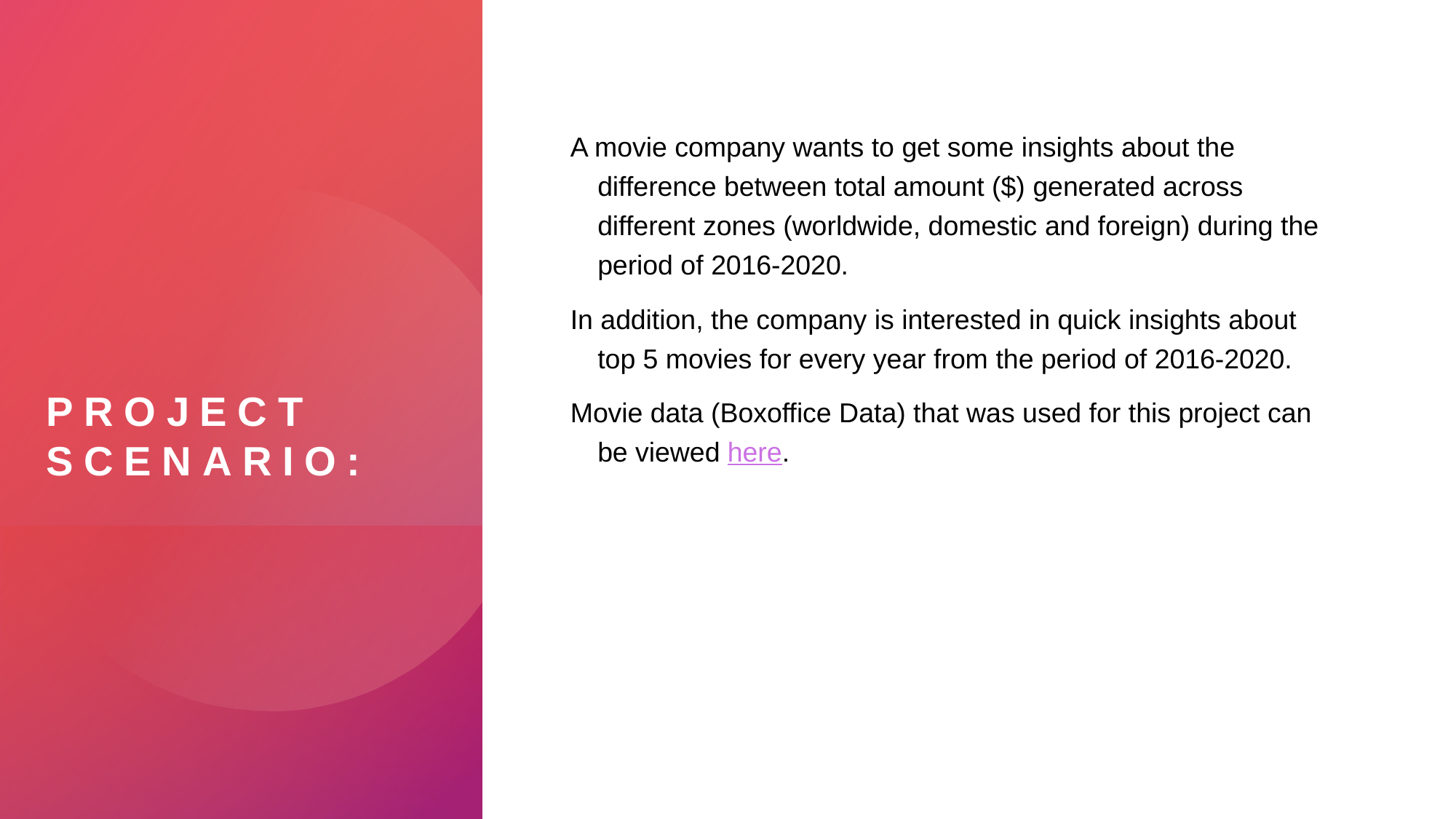

# Project Scenario:
A movie company wants to get some insights about the difference between total amount ($) generated across different zones (worldwide, domestic and foreign) during the period of 2016-2020.
In addition, the company is interested in quick insights about top 5 movies for every year from the period of 2016-2020.
Movie data (Boxoffice Data) that was used for this project can be viewed here.